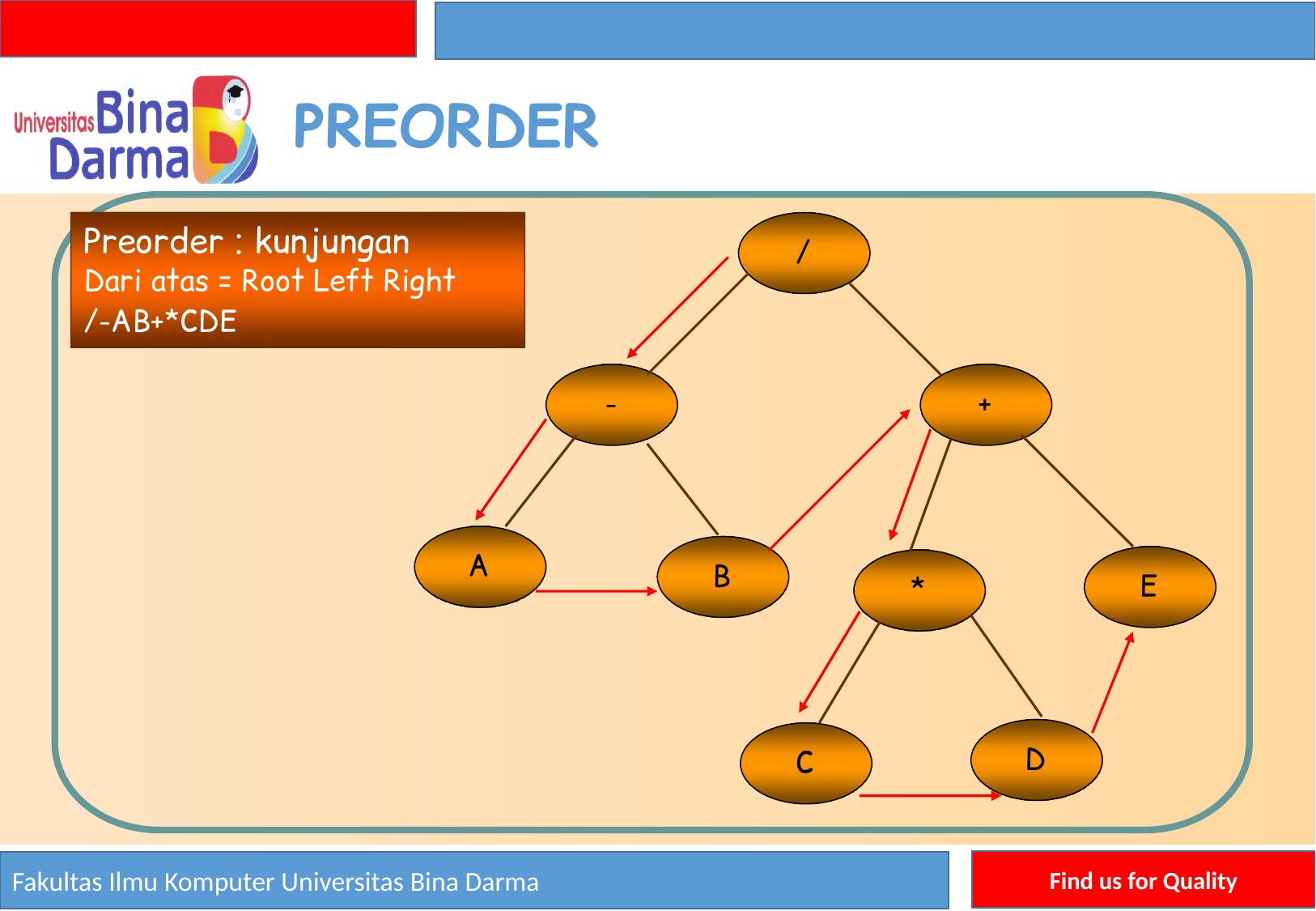

PREORDER

Preorder : kunjungan
Dari atas = Root Left Right
/-AB+*CDE

/

-
+

A
B
E
*

D
C